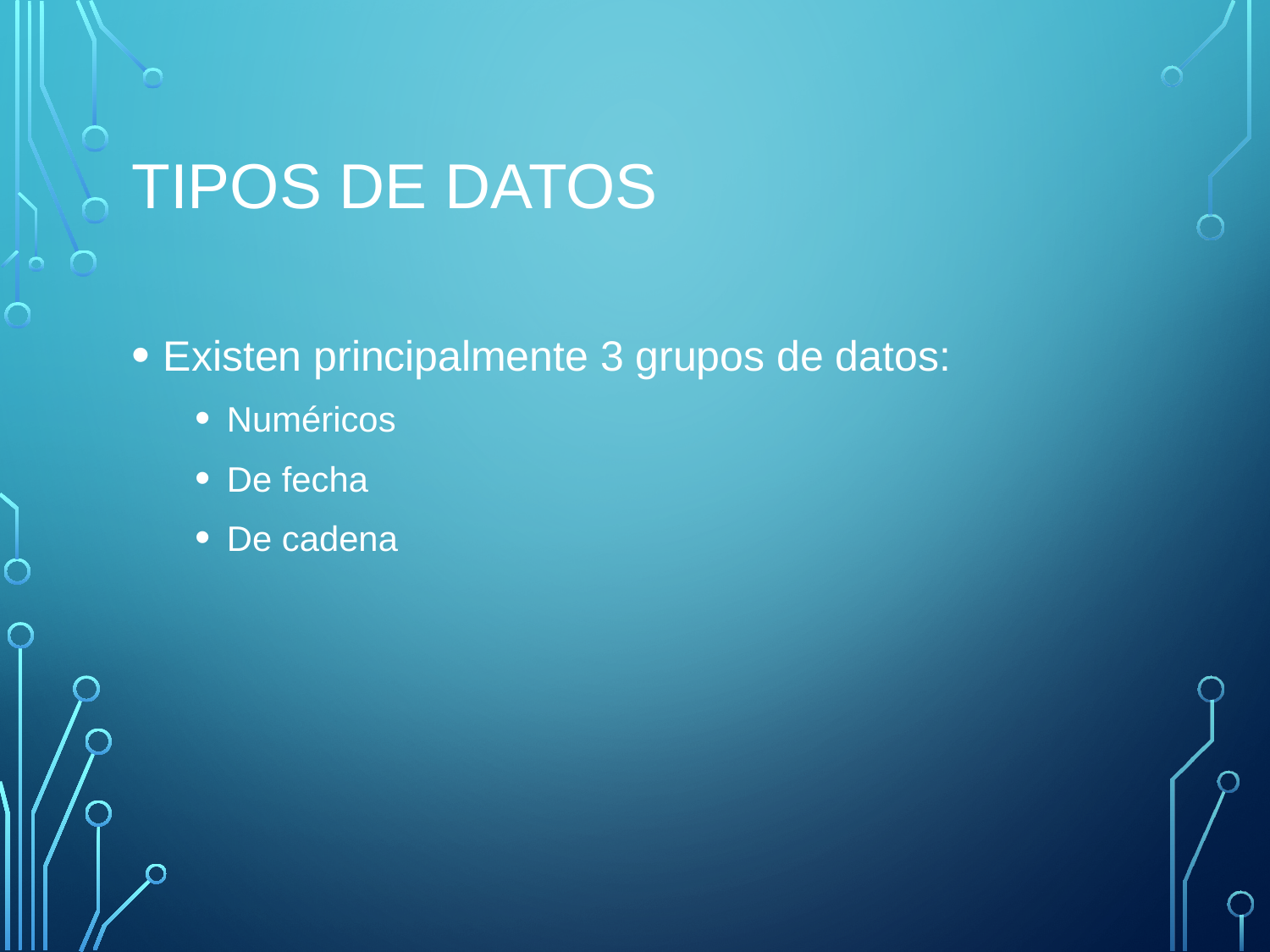

# Tipos de datos
Existen principalmente 3 grupos de datos:
Numéricos
De fecha
De cadena